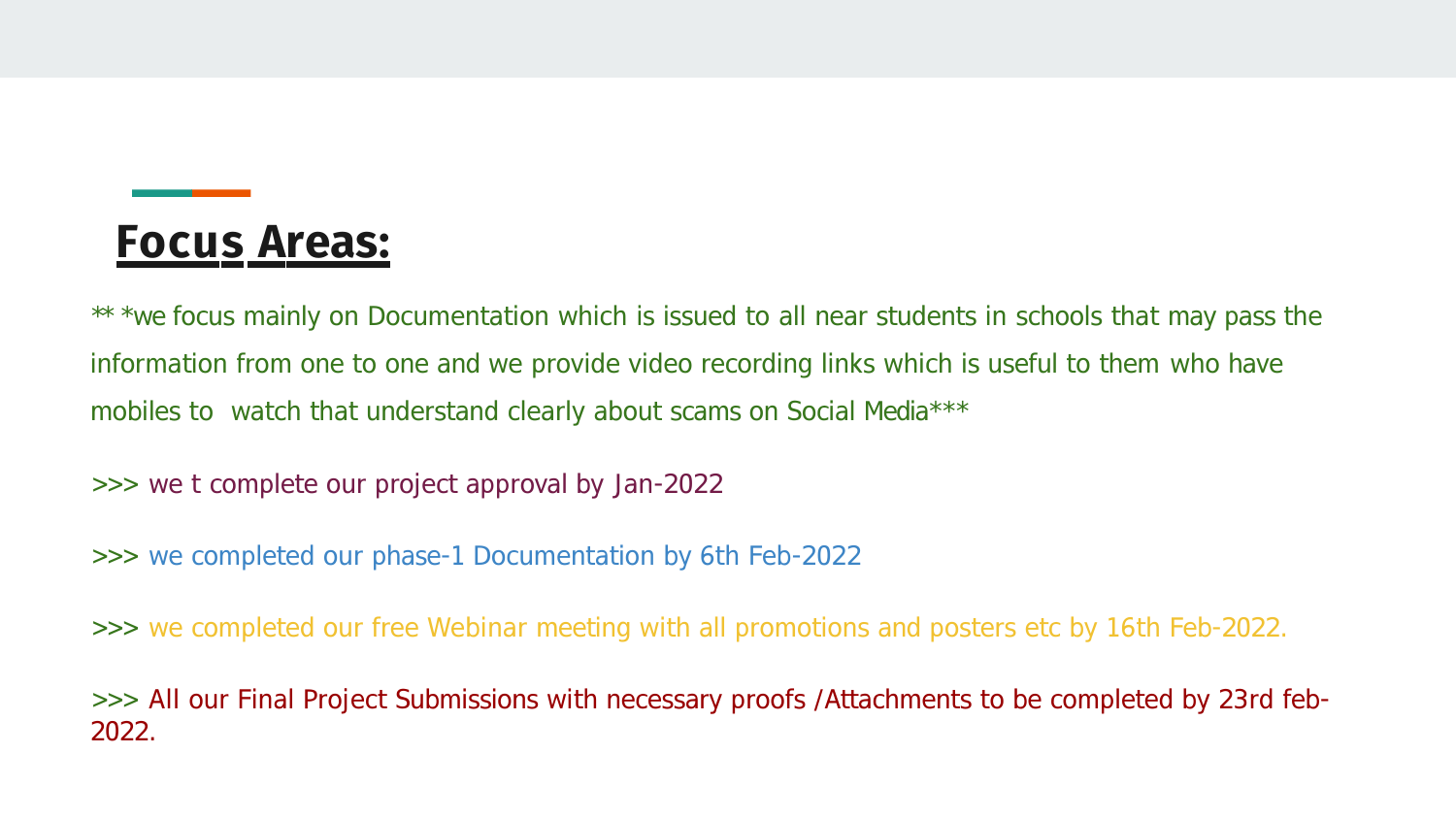

# Focus Areas:
** *we focus mainly on Documentation which is issued to all near students in schools that may pass the  information from one to one and we provide video recording links which is useful to them who have mobiles to  watch that understand clearly about scams on Social Media***

>>> we t complete our project approval by Jan-2022

>>> we completed our phase-1 Documentation by 6th Feb-2022

>>> we completed our free Webinar meeting with all promotions and posters etc by 16th Feb-2022.

>>> All our Final Project Submissions with necessary proofs /Attachments to be completed by 23rd feb-2022.